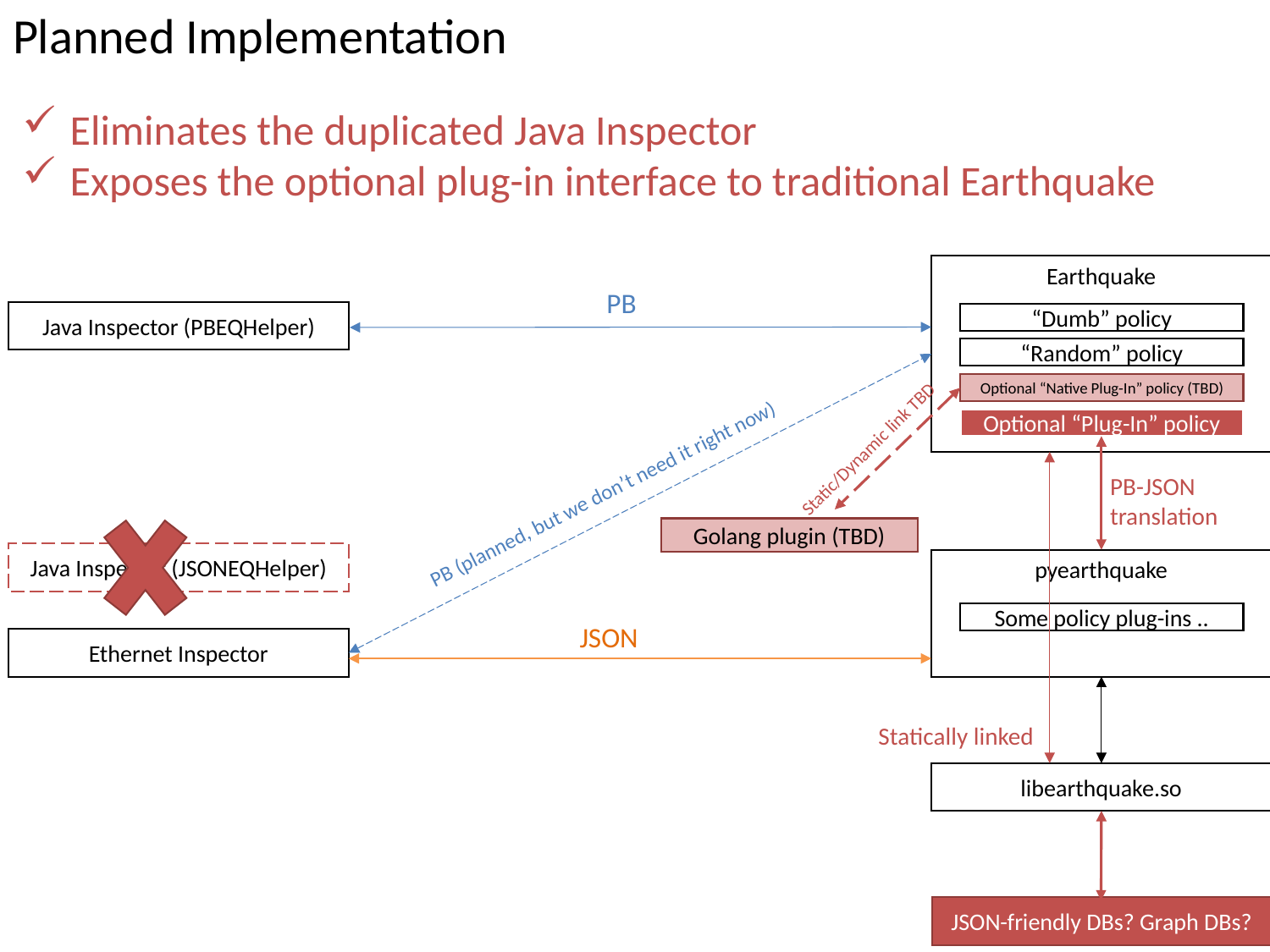

# Planned Implementation
Eliminates the duplicated Java Inspector
Exposes the optional plug-in interface to traditional Earthquake

Earthquake
PB
Java Inspector (PBEQHelper)
“Dumb” policy
“Random” policy
Optional “Native Plug-In” policy (TBD)
Optional “Plug-In” policy
Static/Dynamic link TBD
PB (planned, but we don’t need it right now)
PB-JSON translation

Golang plugin (TBD)
Java Inspector (JSONEQHelper)
pyearthquake
Some policy plug-ins ..
JSON
Ethernet Inspector
Statically linked
libearthquake.so
JSON-friendly DBs? Graph DBs?